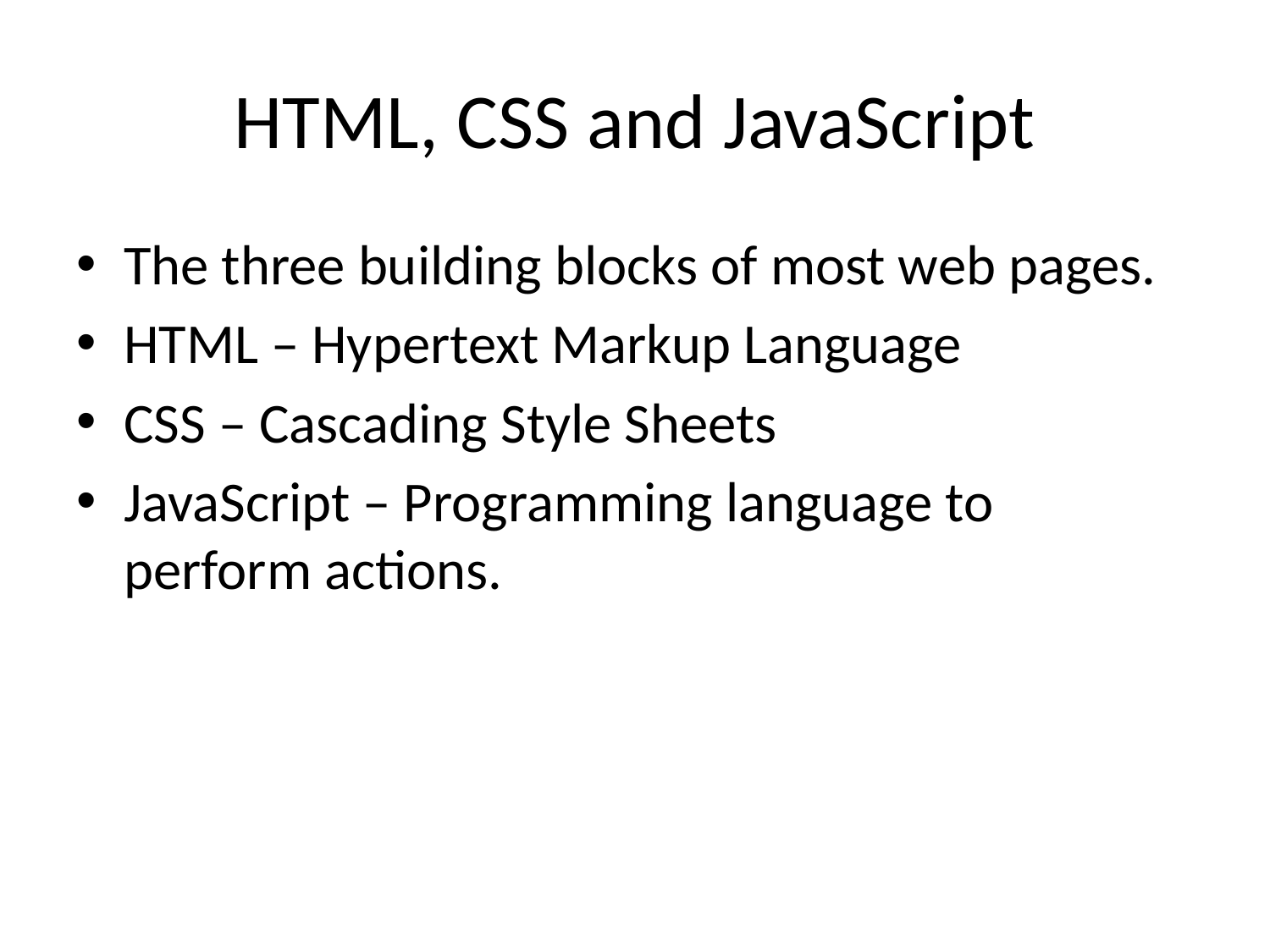

# HTML, CSS and JavaScript
The three building blocks of most web pages.
HTML – Hypertext Markup Language
CSS – Cascading Style Sheets
JavaScript – Programming language to perform actions.